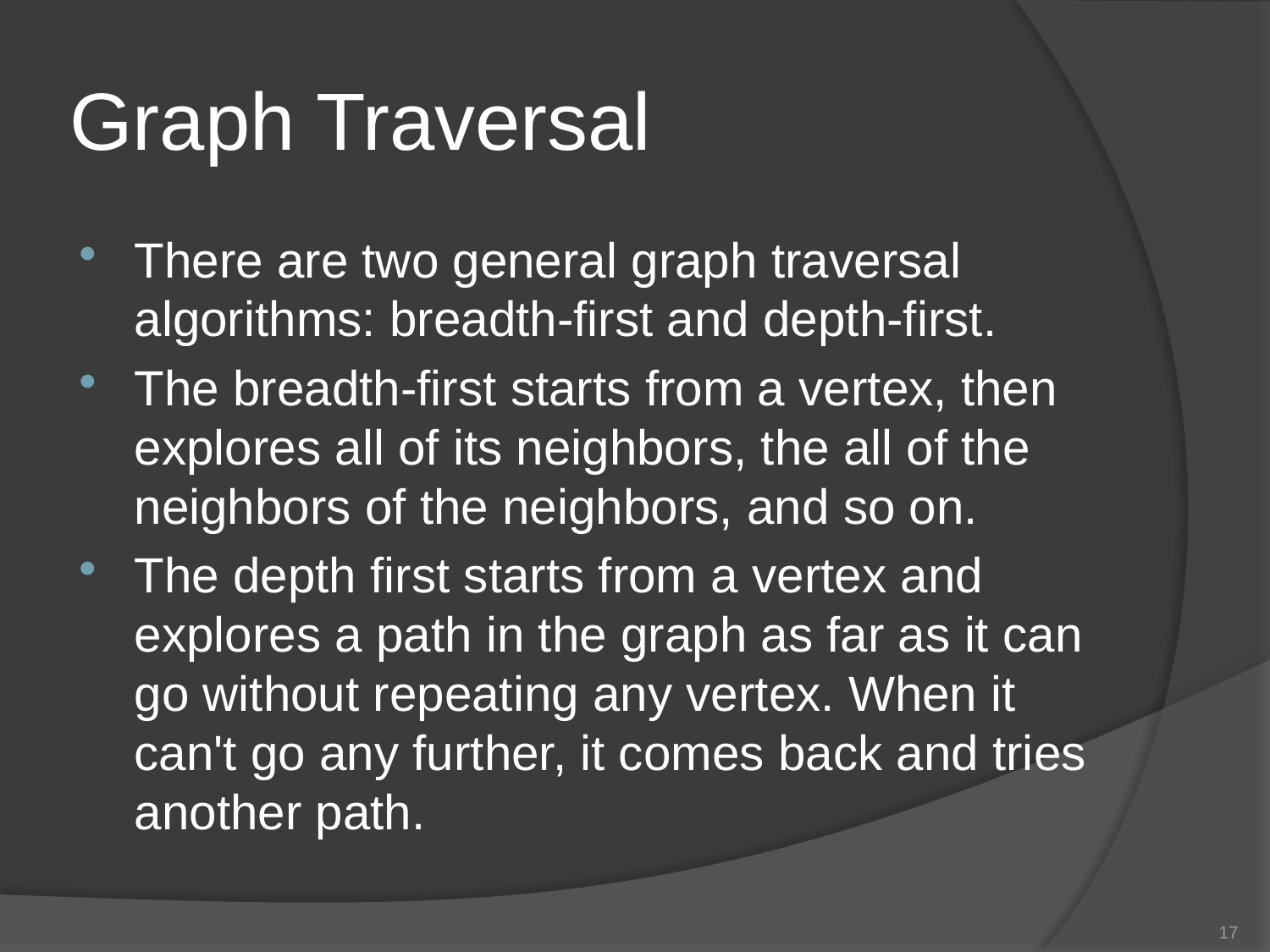

# Graph Traversal
There are two general graph traversal algorithms: breadth-first and depth-first.
The breadth-first starts from a vertex, then explores all of its neighbors, the all of the neighbors of the neighbors, and so on.
The depth first starts from a vertex and explores a path in the graph as far as it can go without repeating any vertex. When it can't go any further, it comes back and tries another path.

17